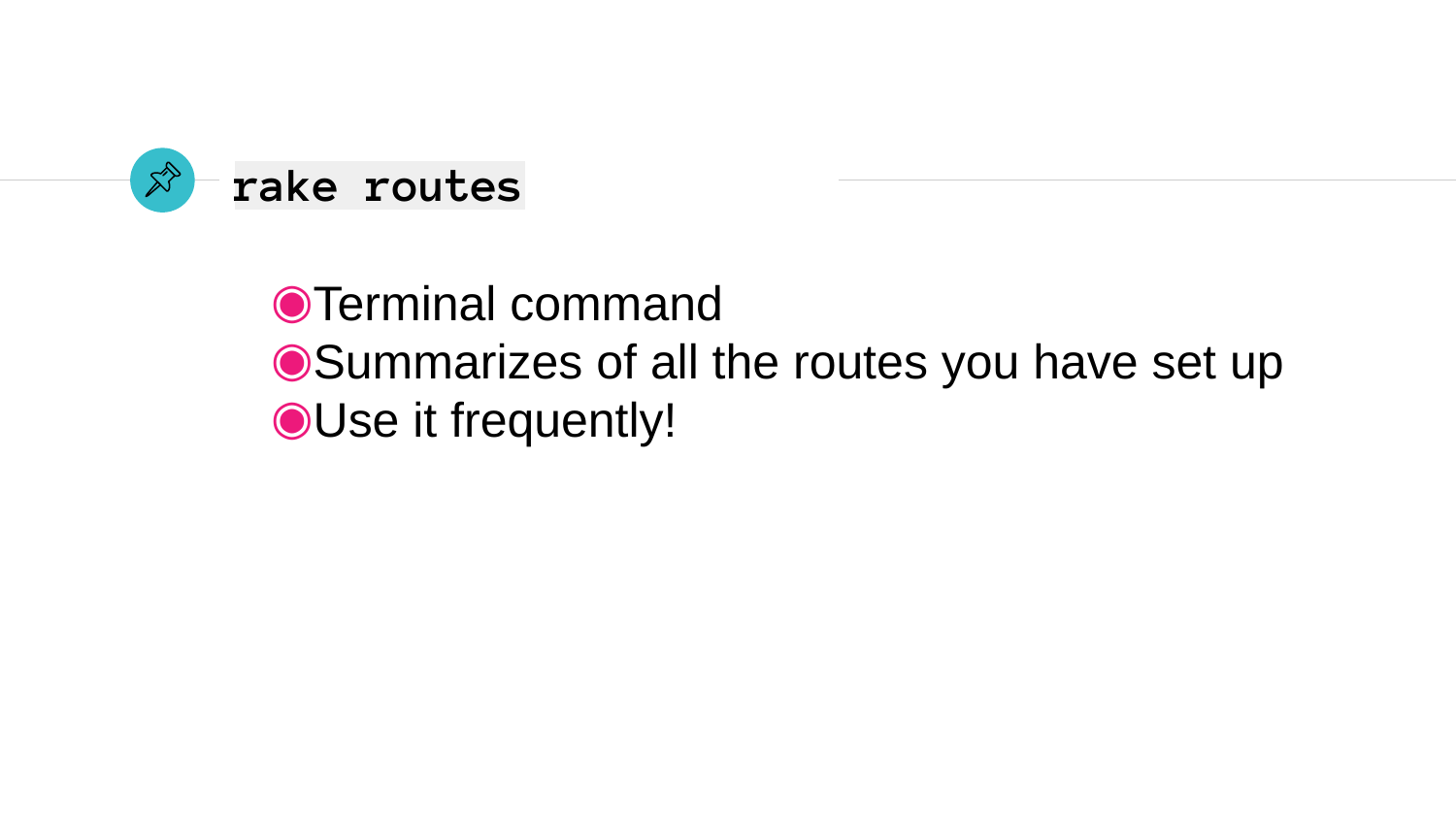

# rake routes

Terminal command
Summarizes of all the routes you have set up
Use it frequently!